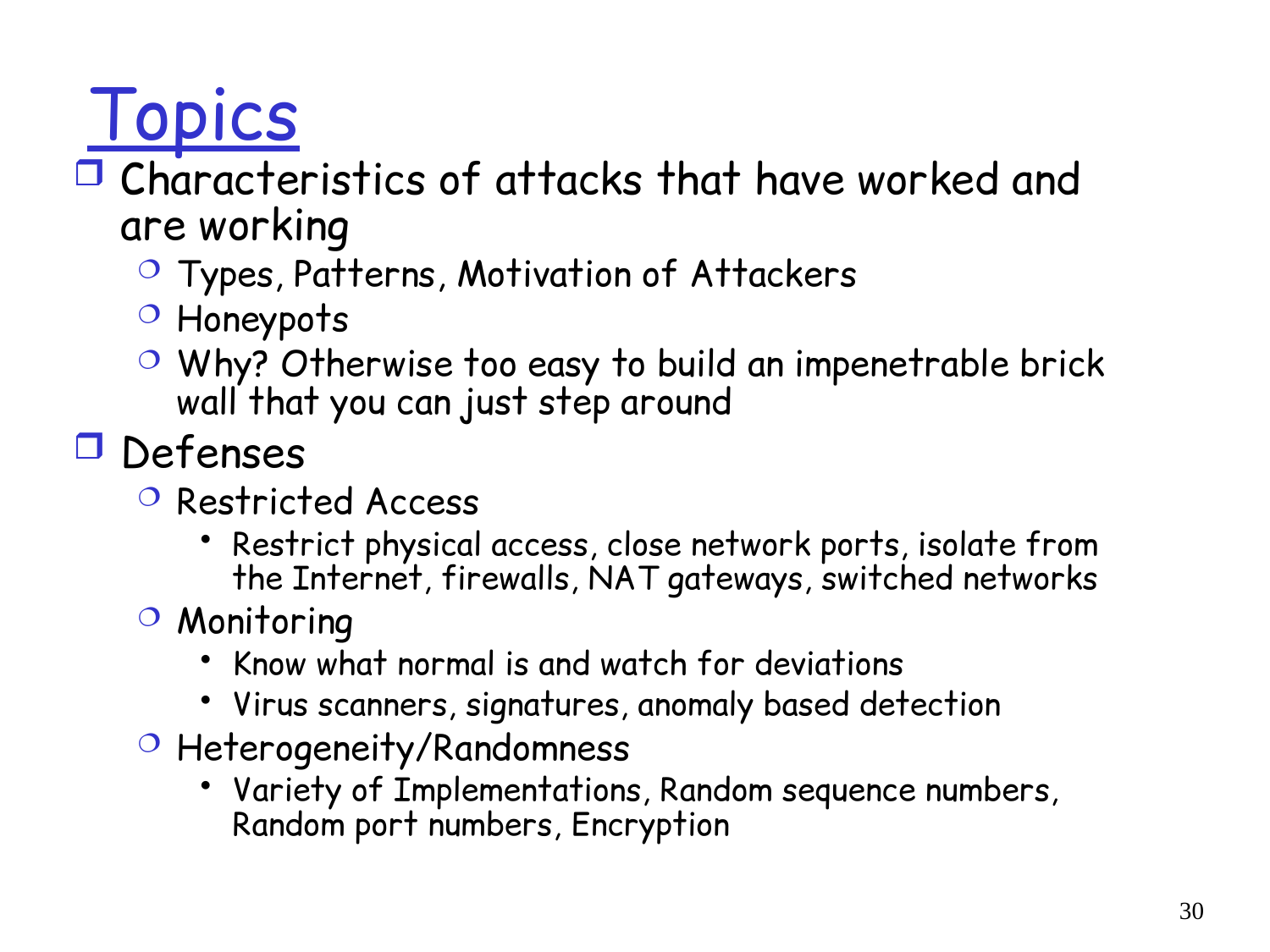

# Topics
Characteristics of attacks that have worked and are working
Types, Patterns, Motivation of Attackers
Honeypots
Why? Otherwise too easy to build an impenetrable brick wall that you can just step around
Defenses
Restricted Access
Restrict physical access, close network ports, isolate from the Internet, firewalls, NAT gateways, switched networks
Monitoring
Know what normal is and watch for deviations
Virus scanners, signatures, anomaly based detection
Heterogeneity/Randomness
Variety of Implementations, Random sequence numbers, Random port numbers, Encryption

30